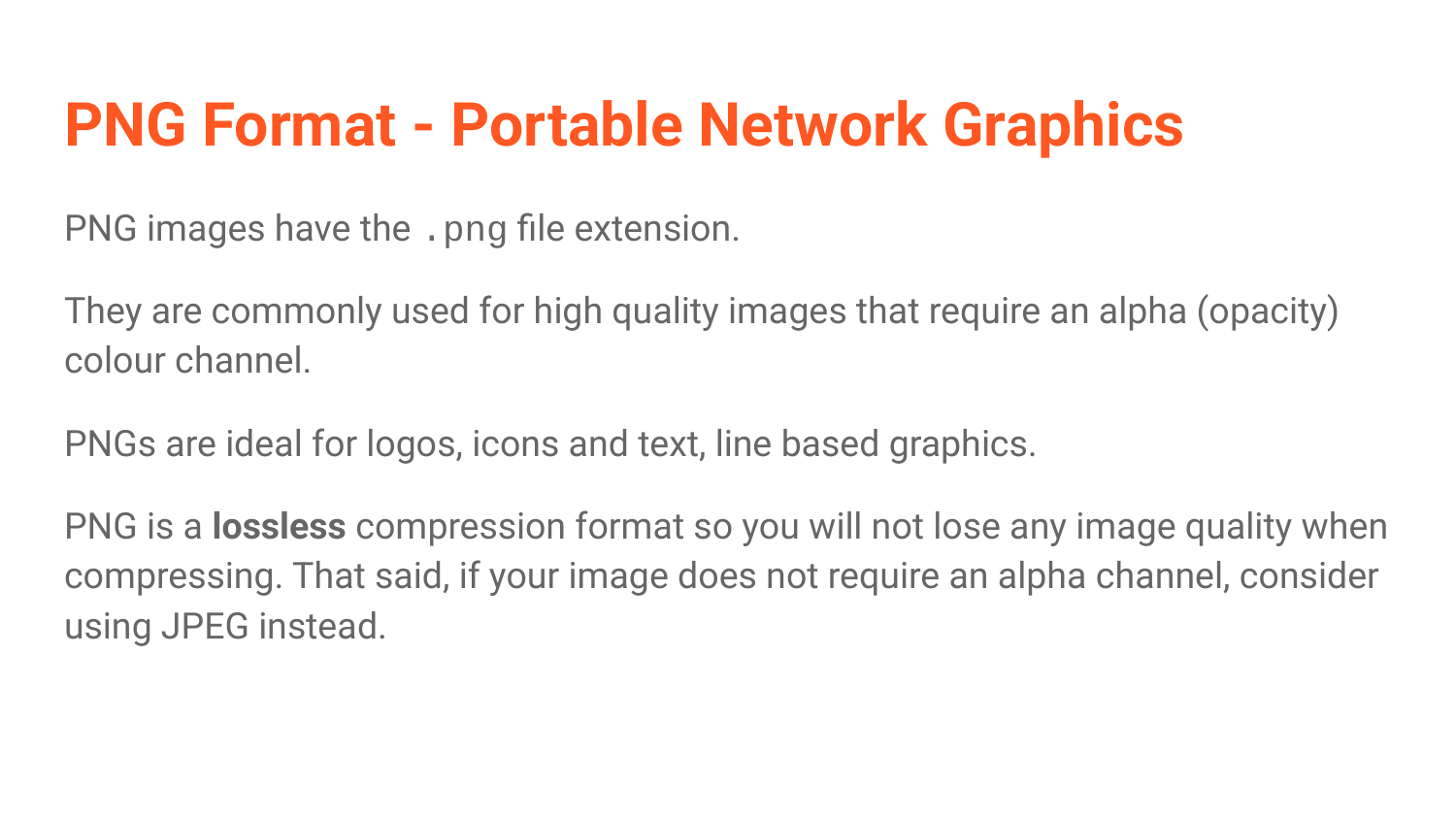

# PNG Format - Portable Network Graphics
PNG images have the .png file extension.
They are commonly used for high quality images that require an alpha (opacity) colour channel.
PNGs are ideal for logos, icons and text, line based graphics.
PNG is a lossless compression format so you will not lose any image quality when compressing. That said, if your image does not require an alpha channel, consider using JPEG instead.